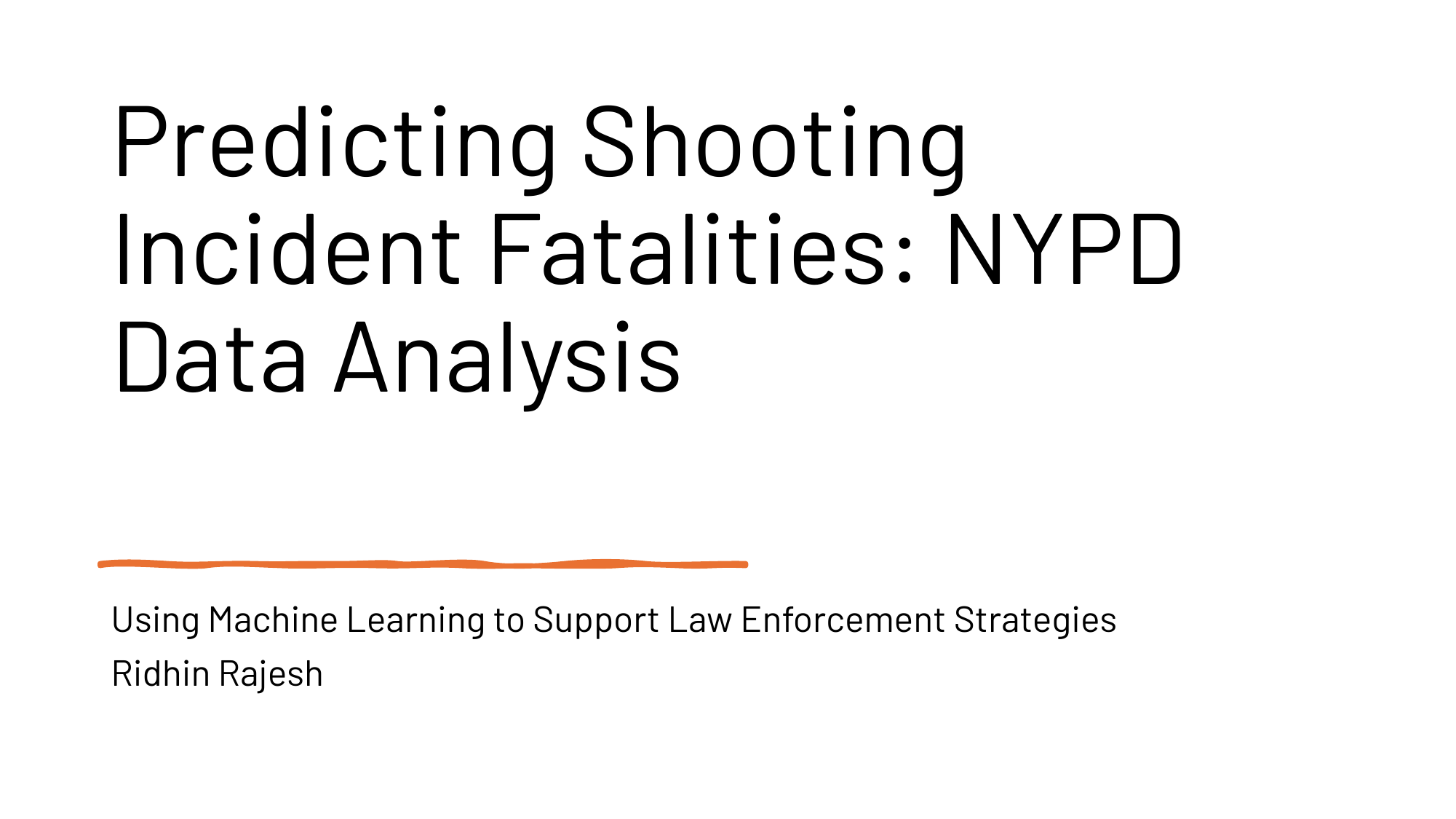

# Predicting Shooting Incident Fatalities: NYPD Data Analysis

Using Machine Learning to Support Law Enforcement Strategies
Ridhin Rajesh